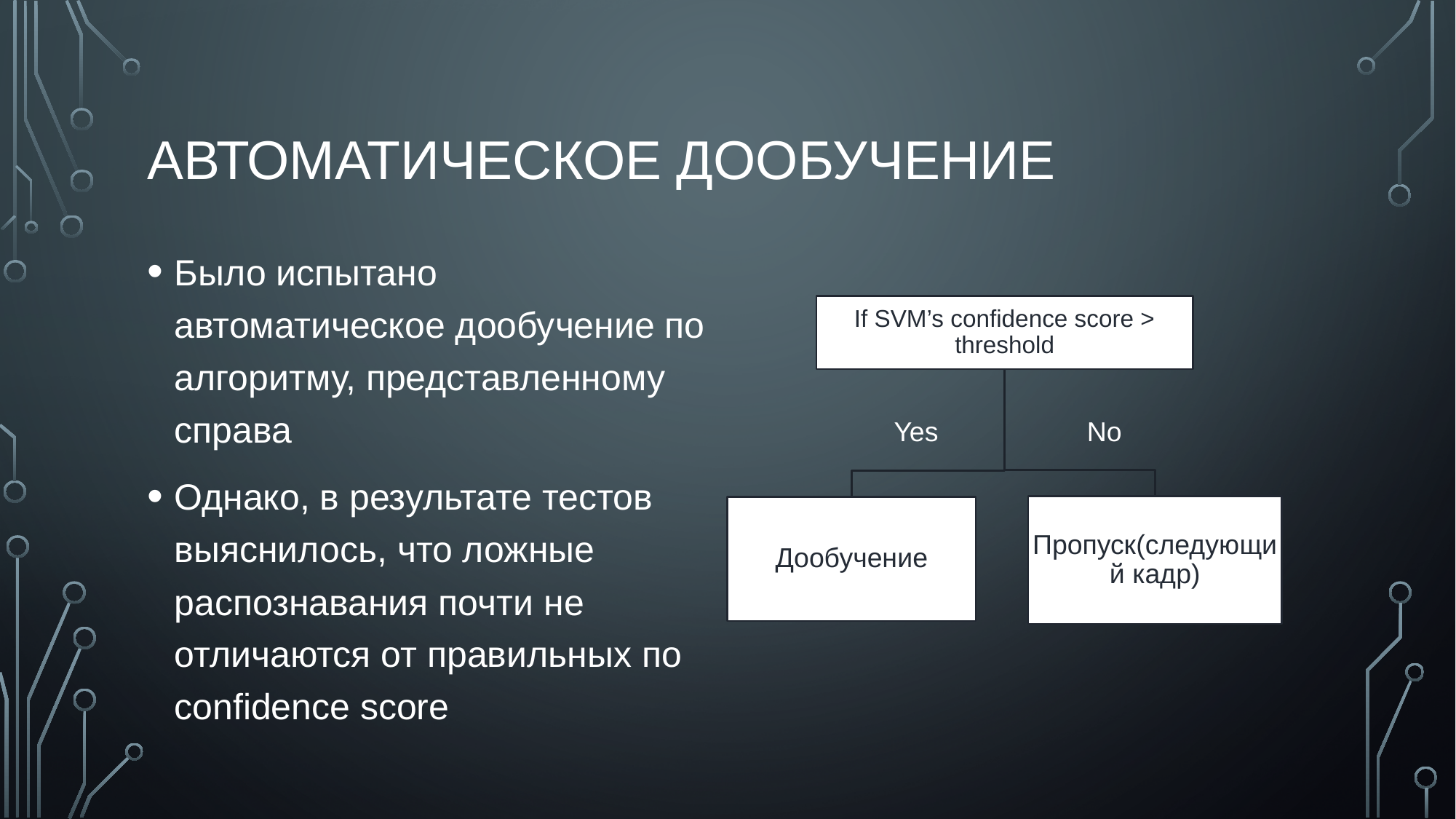

# Автоматическое дообучение
If SVM’s confidence score > threshold
Дообучение
Пропуск(следующий кадр)
Было испытано автоматическое дообучение по алгоритму, представленному справа
Однако, в результате тестов выяснилось, что ложные распознавания почти не отличаются от правильных по confidence score
Yes
No